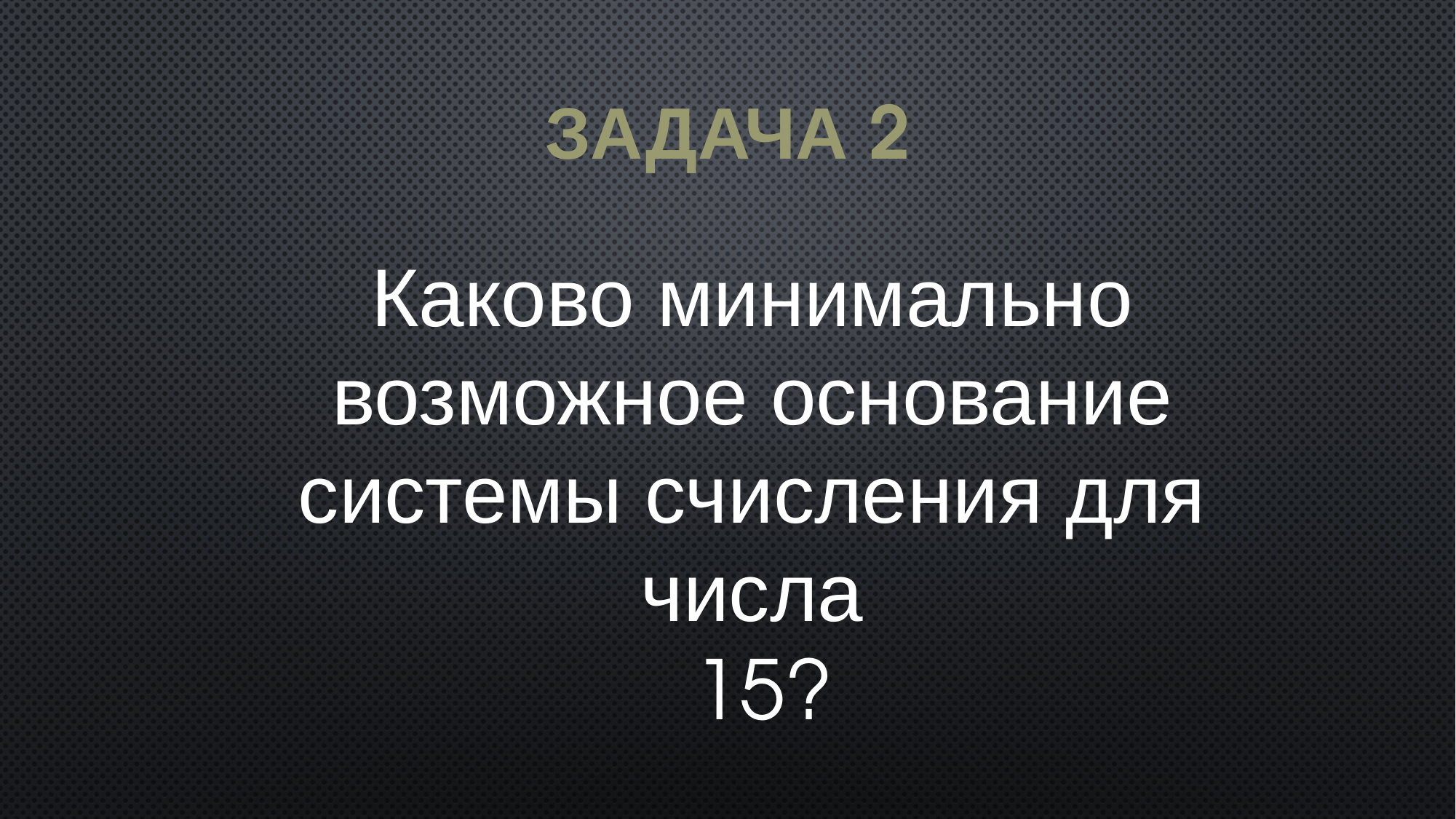

# ЗАДАЧА 2
Каково минимально возможное основание системы счисления для числа
 15?